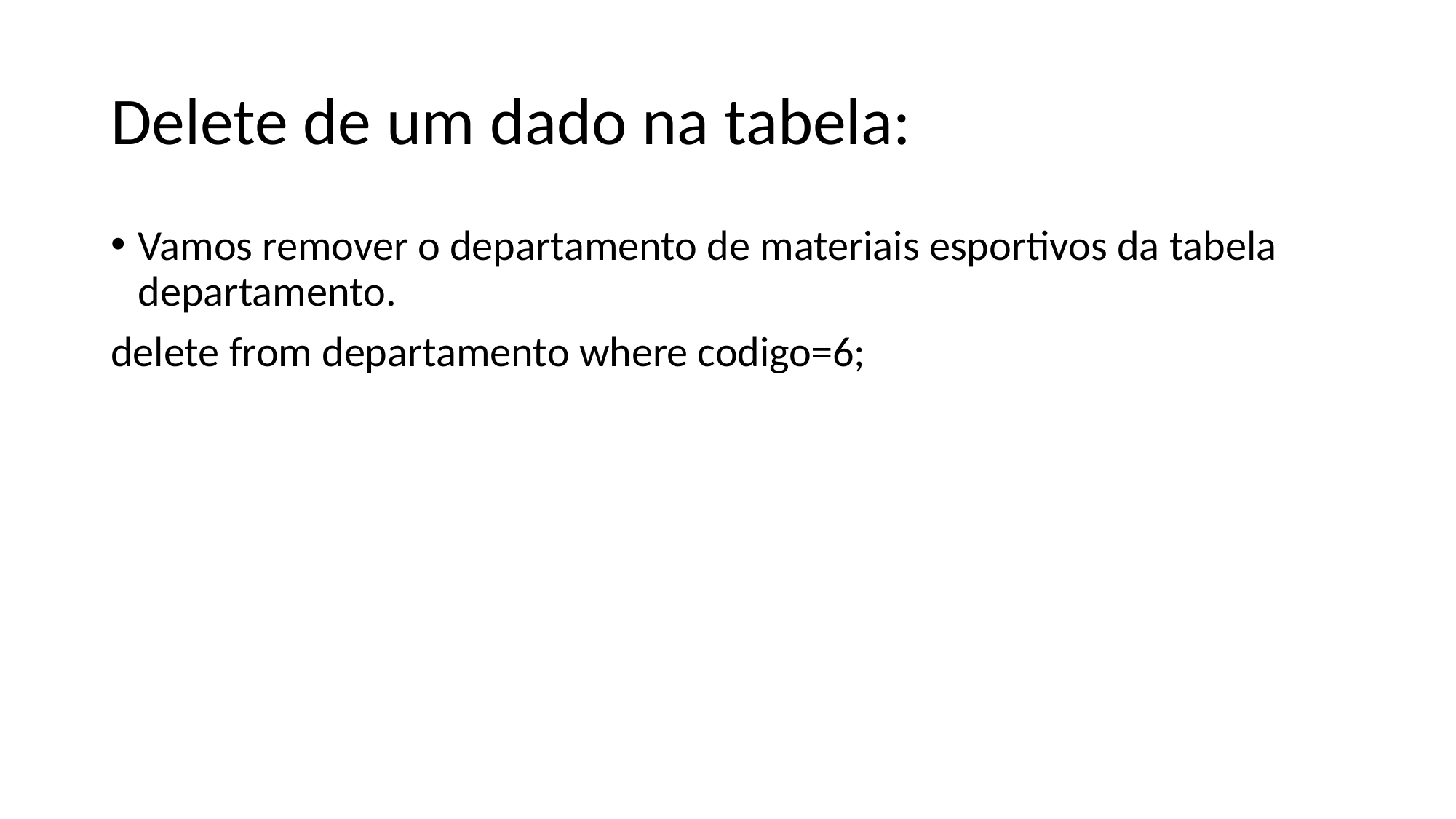

# Delete de um dado na tabela:
Vamos remover o departamento de materiais esportivos da tabela departamento.
delete from departamento where codigo=6;